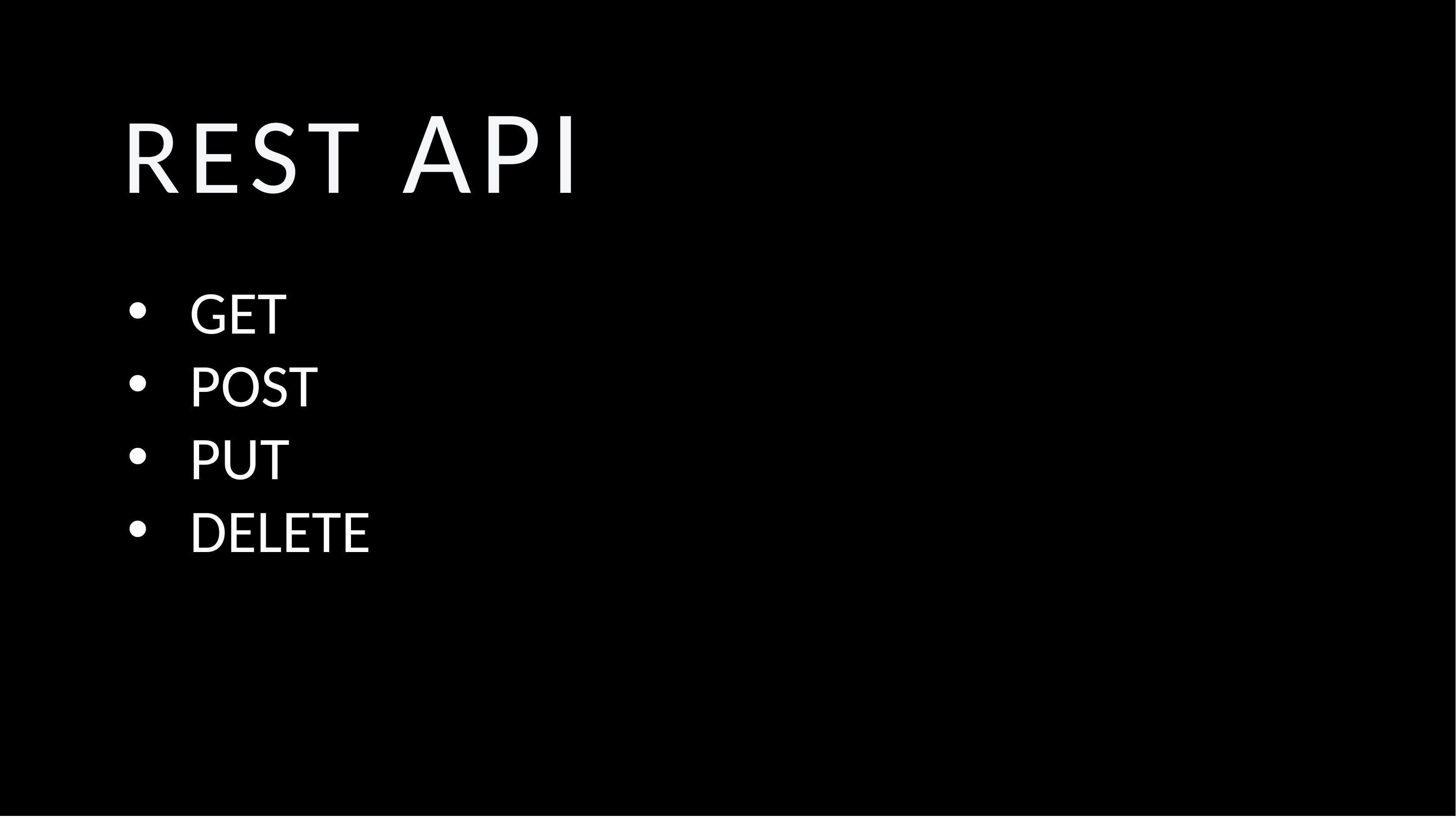

# REST API
Get
   GET
   POST
   PUT
   DELETE